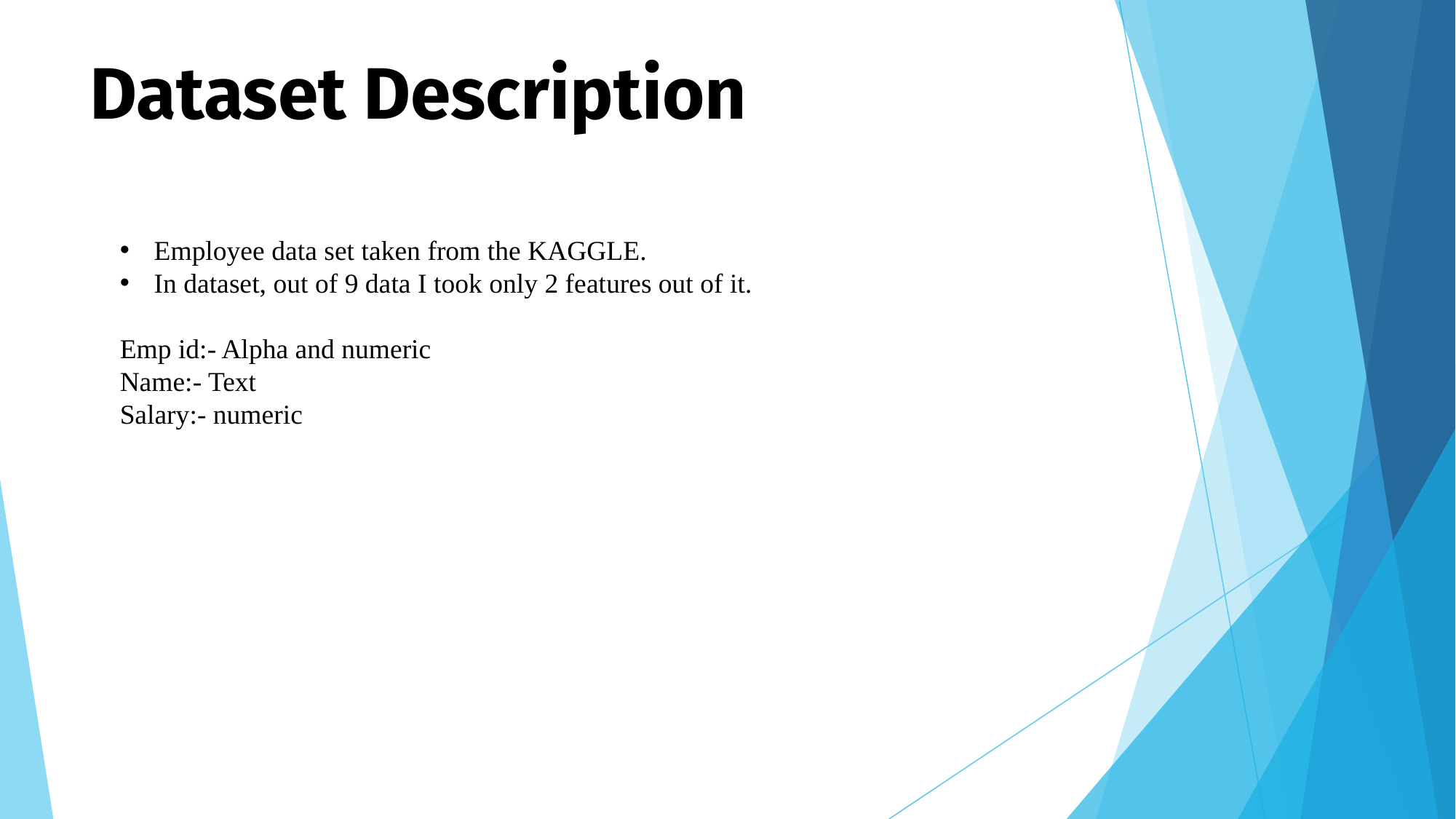

# Dataset Description
Employee data set taken from the KAGGLE.
In dataset, out of 9 data I took only 2 features out of it.

Emp id:- Alpha and numeric
Name:- Text
Salary:- numeric